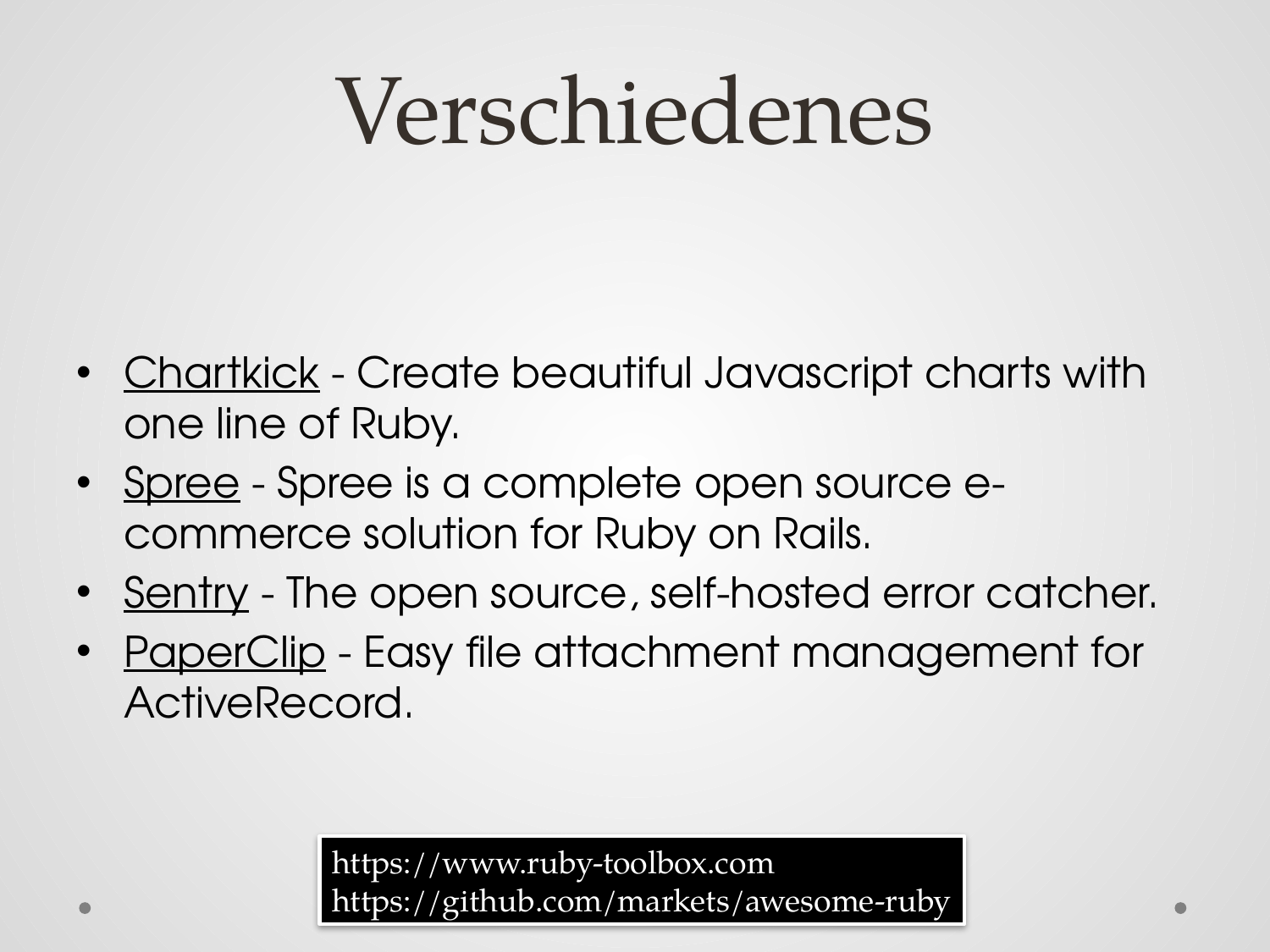

# Verschiedenes
Chartkick - Create beautiful Javascript charts with one line of Ruby.
Spree - Spree is a complete open source e-commerce solution for Ruby on Rails.
Sentry - The open source, self-hosted error catcher.
PaperClip - Easy file attachment management for ActiveRecord.
https://www.ruby-toolbox.com
https://github.com/markets/awesome-ruby